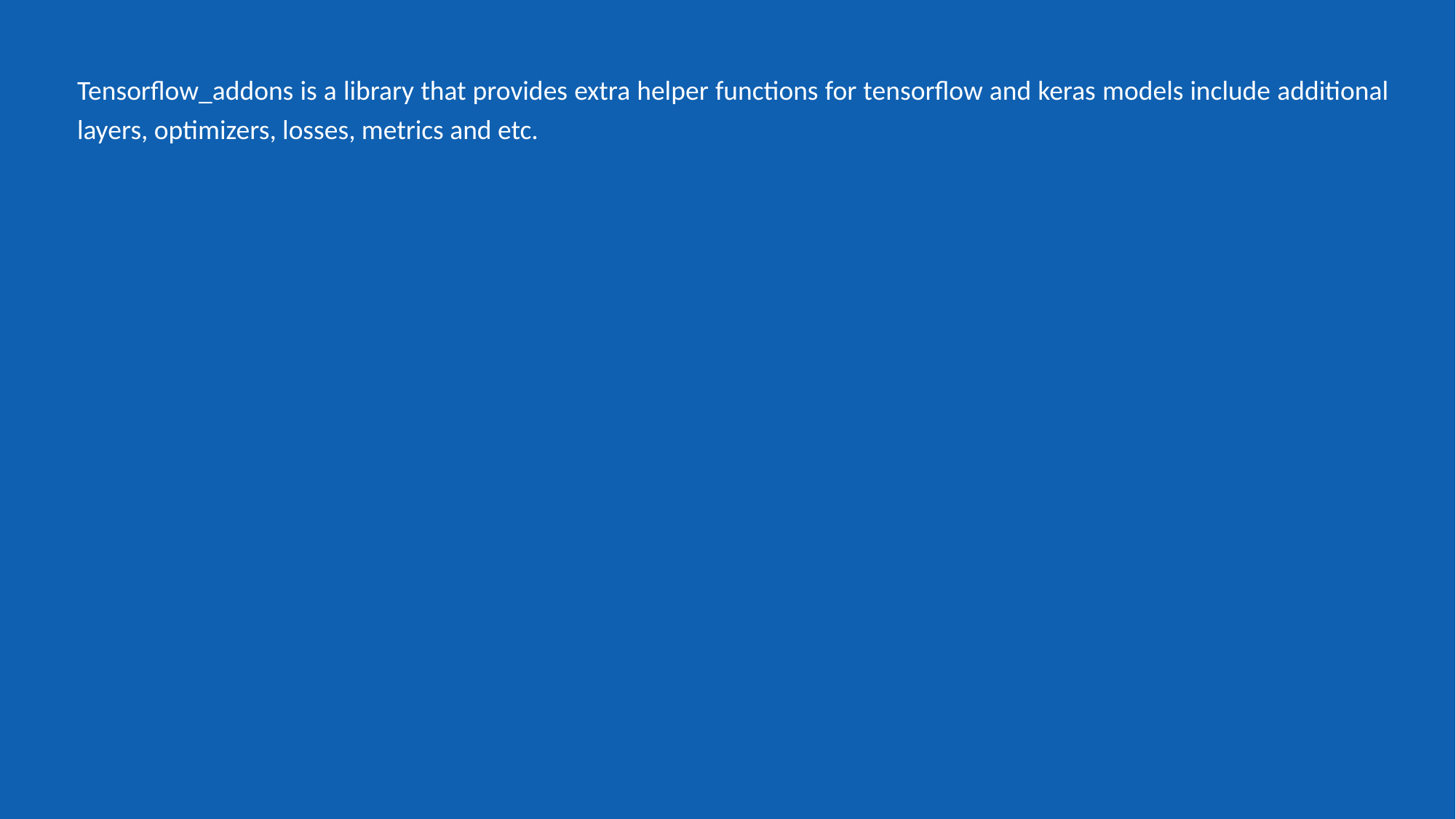

Tensorflow_addons is a library that provides extra helper functions for tensorflow and keras models include additional layers, optimizers, losses, metrics and etc.